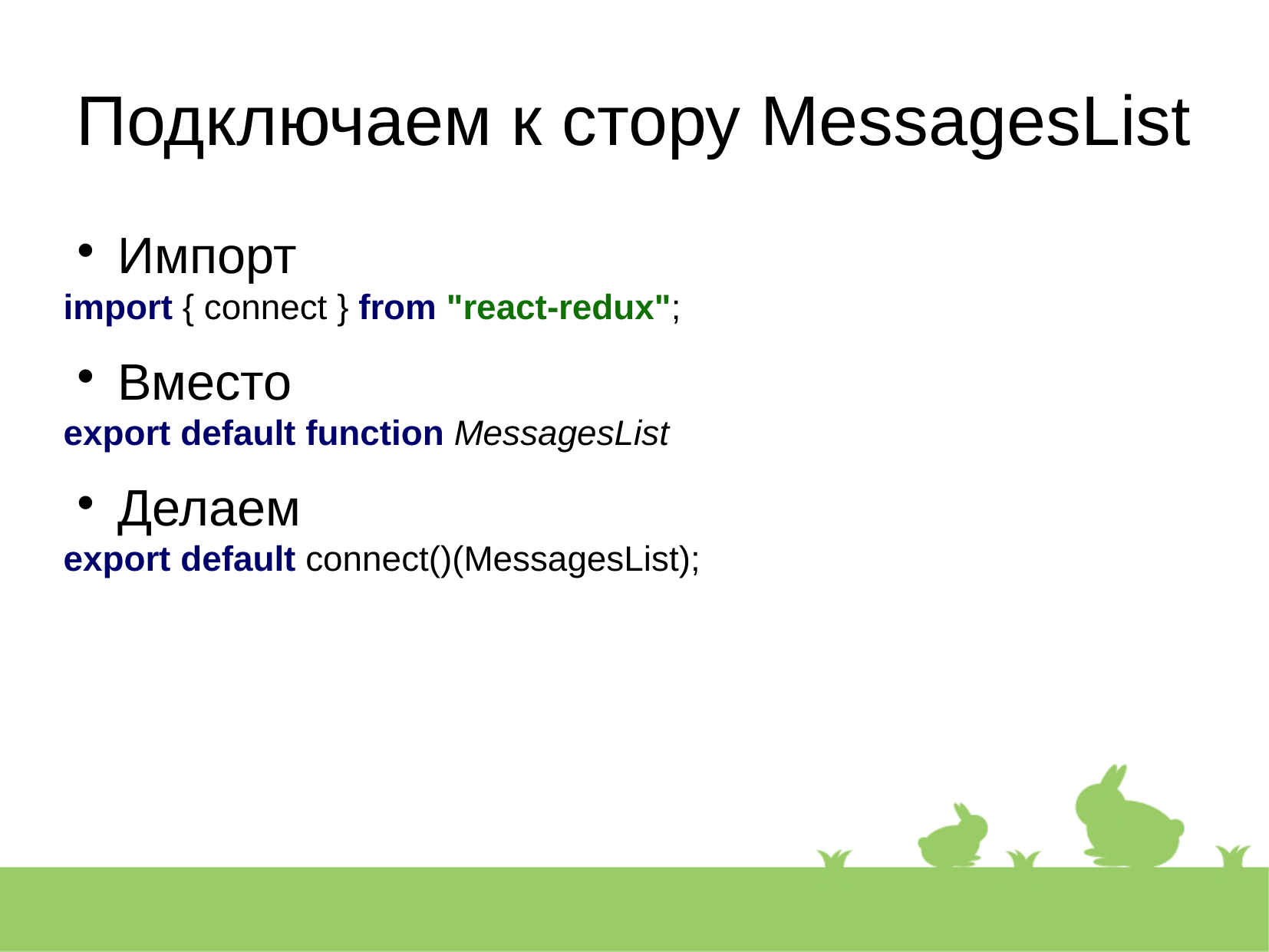

Подключаем к стору MessagesList
Импорт
import { connect } from "react-redux";
Вместо
export default function MessagesList
Делаем
export default connect()(MessagesList);